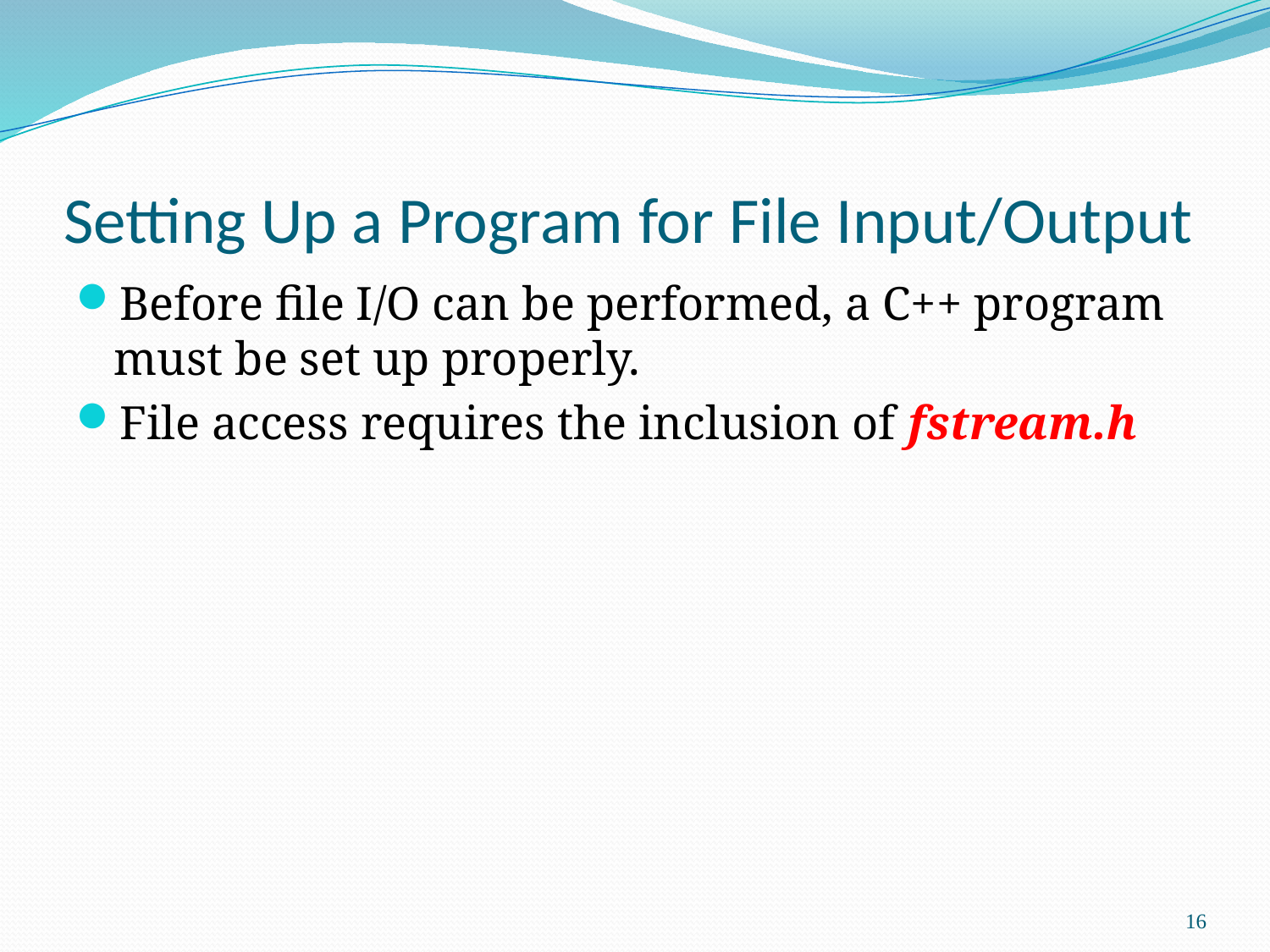

# Setting Up a Program for File Input/Output
Before file I/O can be performed, a C++ program must be set up properly.
File access requires the inclusion of fstream.h
16